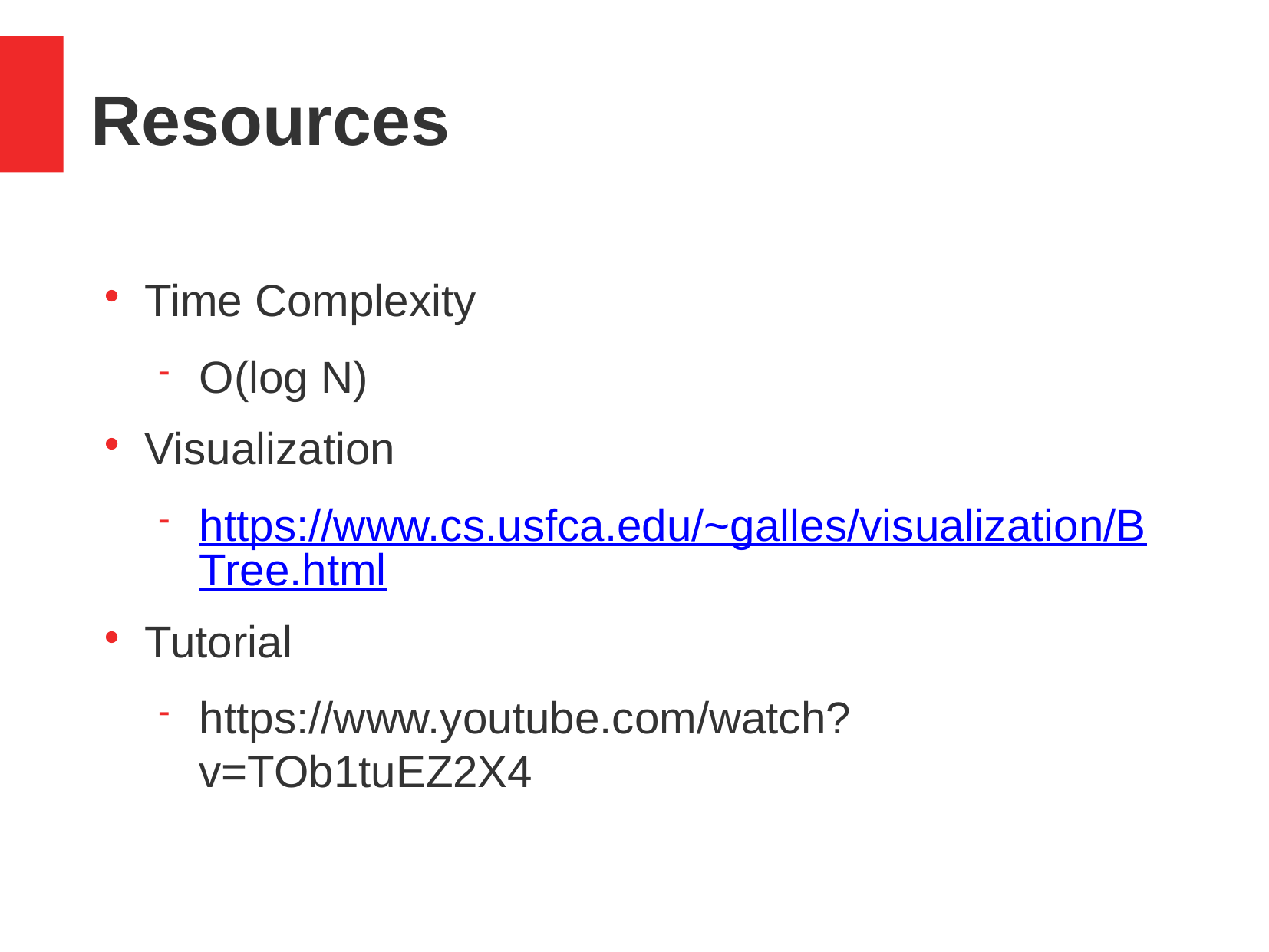

Resources
Time Complexity
O(log N)
Visualization
https://www.cs.usfca.edu/~galles/visualization/BTree.html
Tutorial
https://www.youtube.com/watch?v=TOb1tuEZ2X4